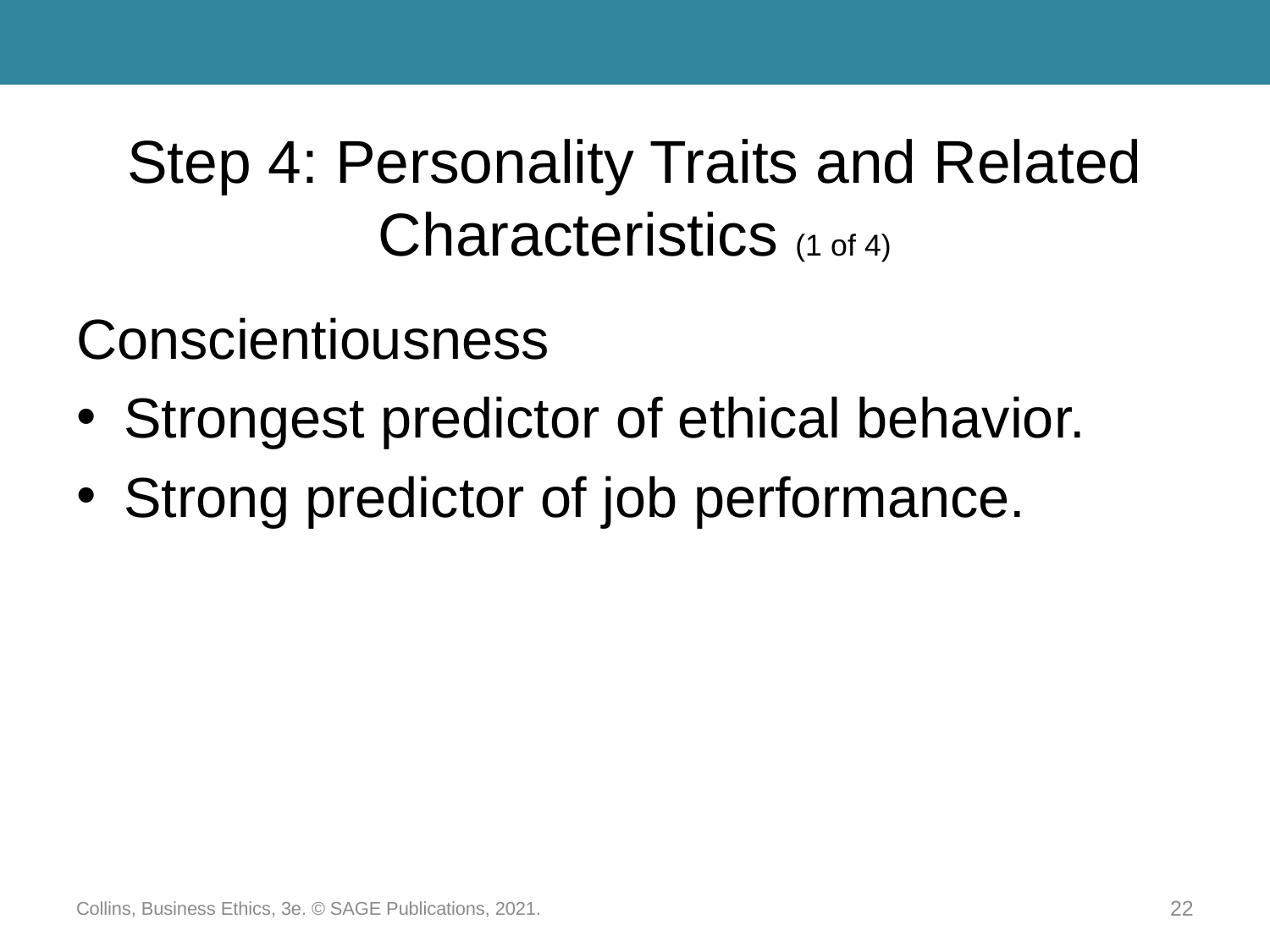

# Step 4: Personality Traits and Related Characteristics (1 of 4)
Conscientiousness
Strongest predictor of ethical behavior.
Strong predictor of job performance.

Collins, Business Ethics, 3e. © SAGE Publications, 2021.
22